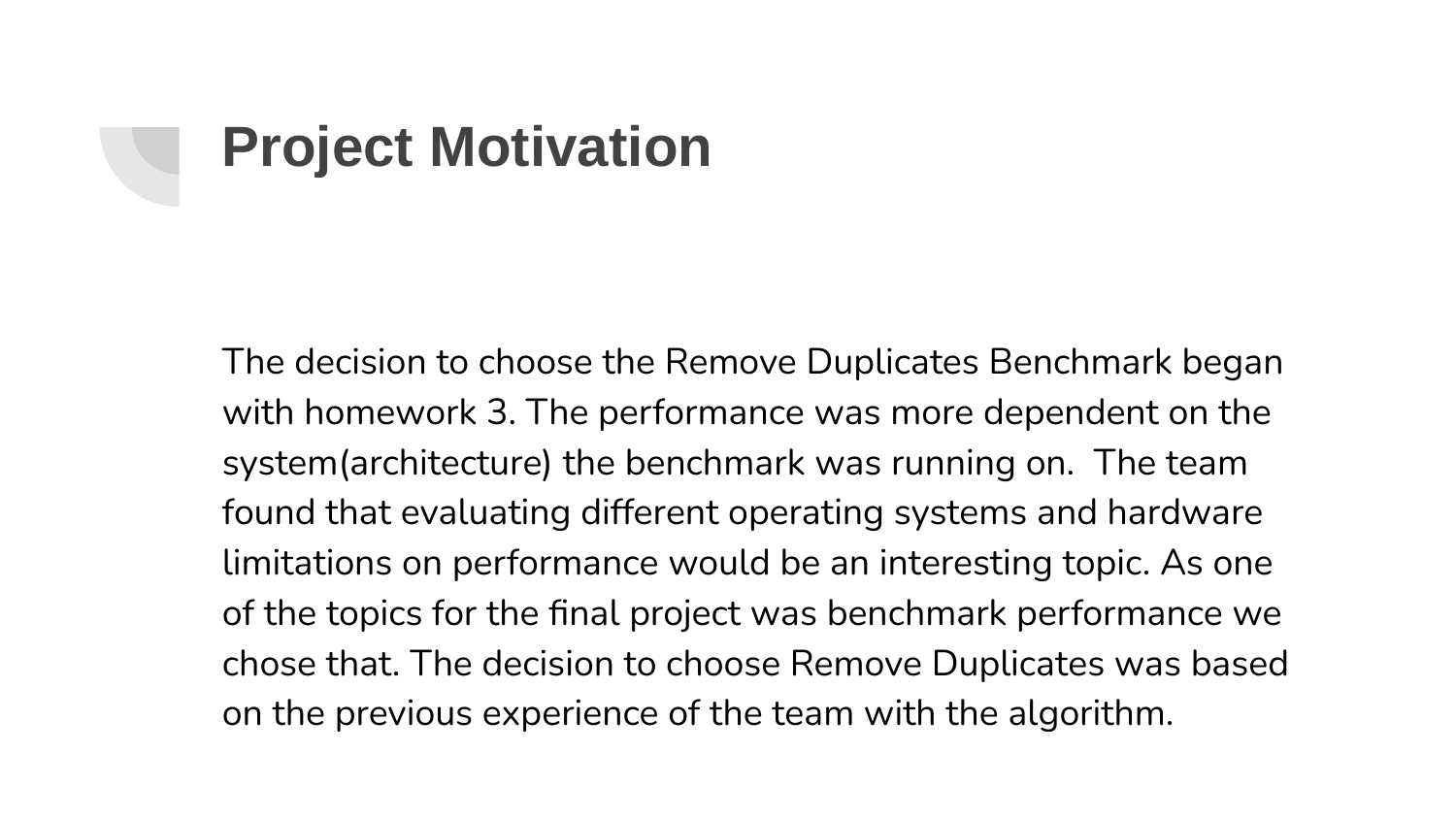

# Project Motivation
The decision to choose the Remove Duplicates Benchmark began with homework 3. The performance was more dependent on the system(architecture) the benchmark was running on.  The team found that evaluating different operating systems and hardware limitations on performance would be an interesting topic. As one of the topics for the final project was benchmark performance we chose that. The decision to choose Remove Duplicates was based on the previous experience of the team with the algorithm.